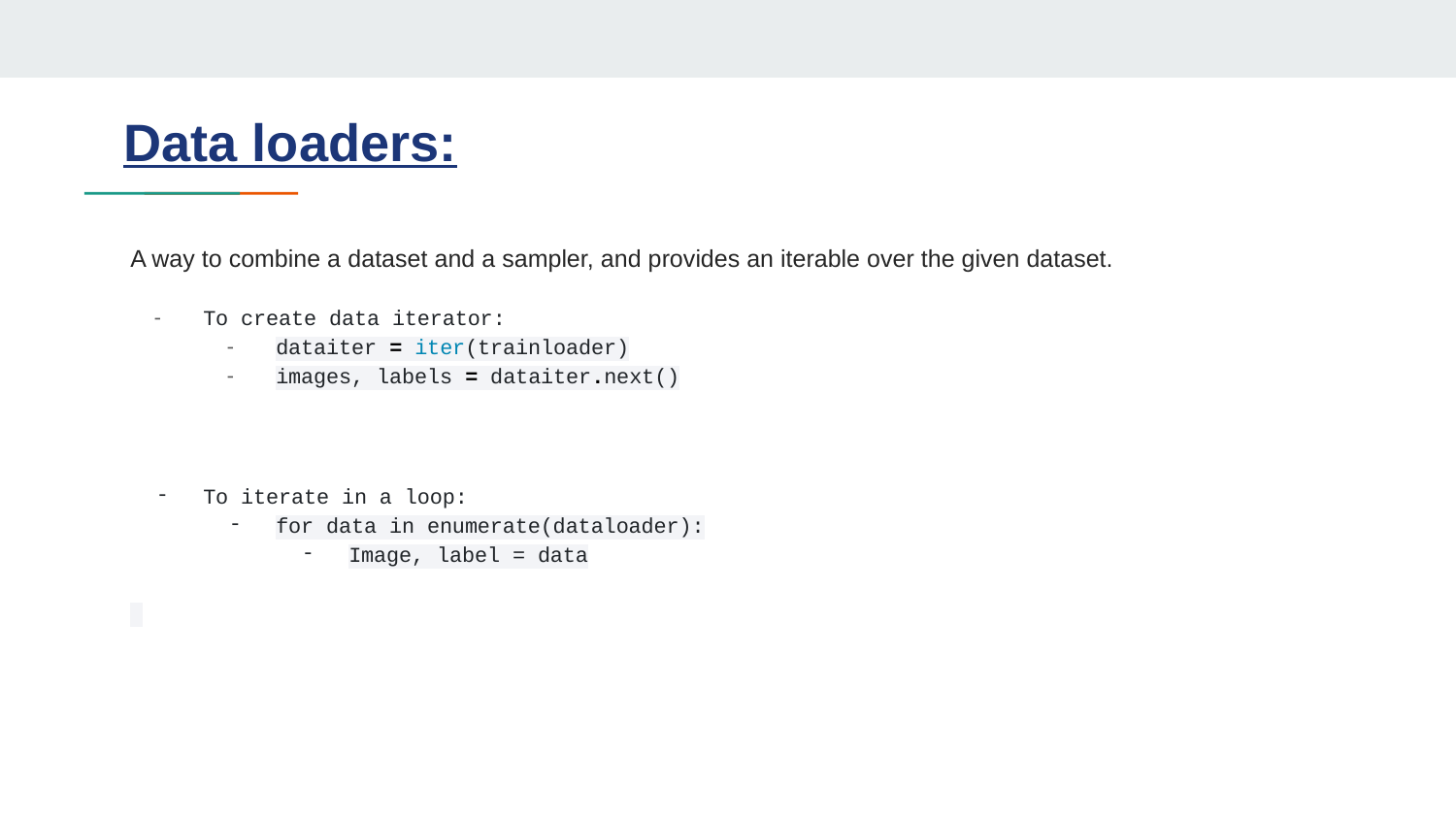

# Data loaders:
A way to combine a dataset and a sampler, and provides an iterable over the given dataset.
To create data iterator:
dataiter = iter(trainloader)
images, labels = dataiter.next()

To iterate in a loop:
for data in enumerate(dataloader):
Image, label = data